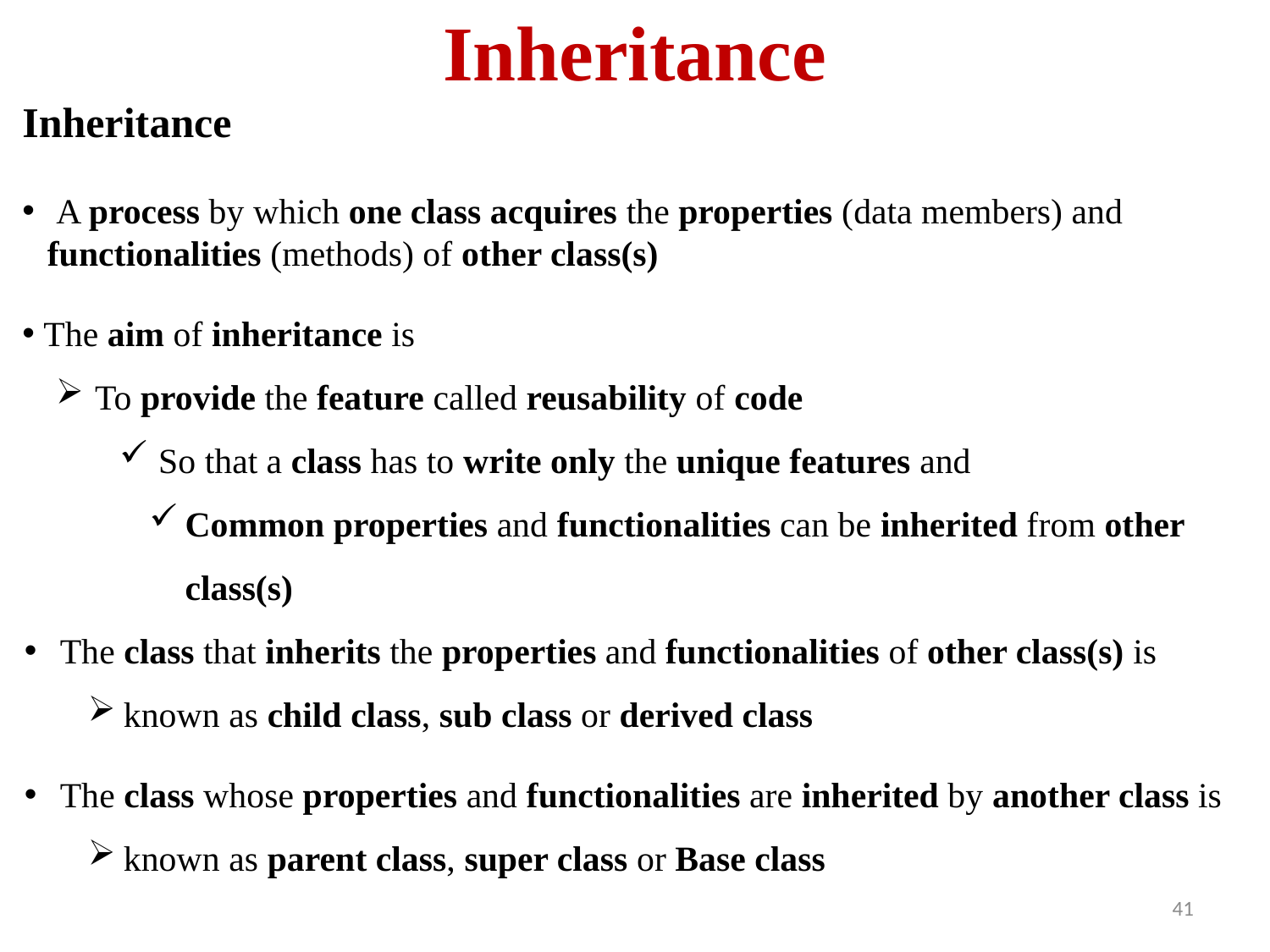

# Inheritance
Inheritance

 A process by which one class acquires the properties (data members) and functionalities (methods) of other class(s)

 The aim of inheritance is
 To provide the feature called reusability of code
 So that a class has to write only the unique features and
Common properties and functionalities can be inherited from other class(s)
The class that inherits the properties and functionalities of other class(s) is
known as child class, sub class or derived class

The class whose properties and functionalities are inherited by another class is
known as parent class, super class or Base class

41